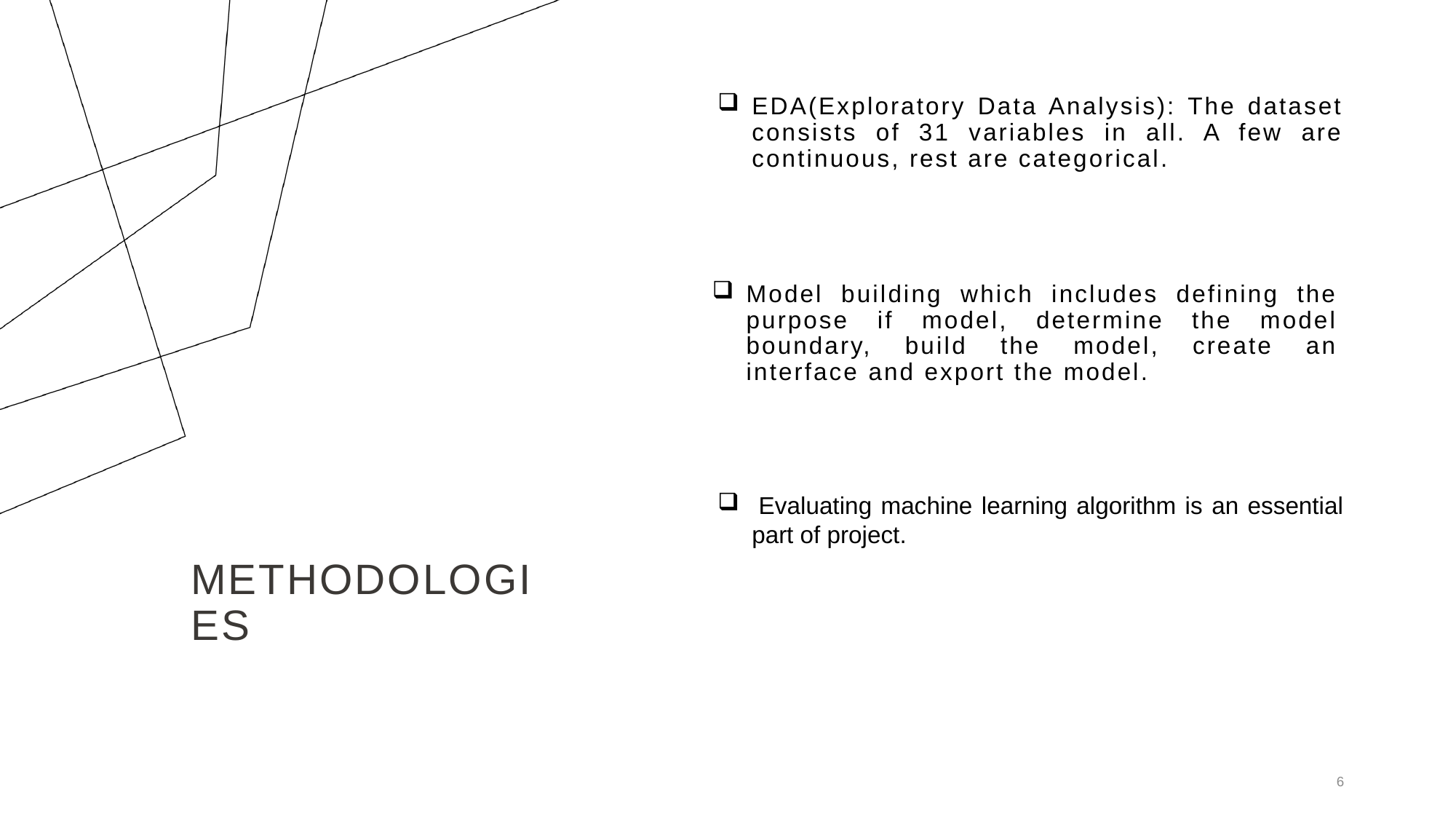

EDA(Exploratory Data Analysis): The dataset consists of 31 variables in all. A few are continuous, rest are categorical.
Model building which includes defining the purpose if model, determine the model boundary, build the model, create an interface and export the model.
 Evaluating machine learning algorithm is an essential part of project.
# METHODOLOGIES
6